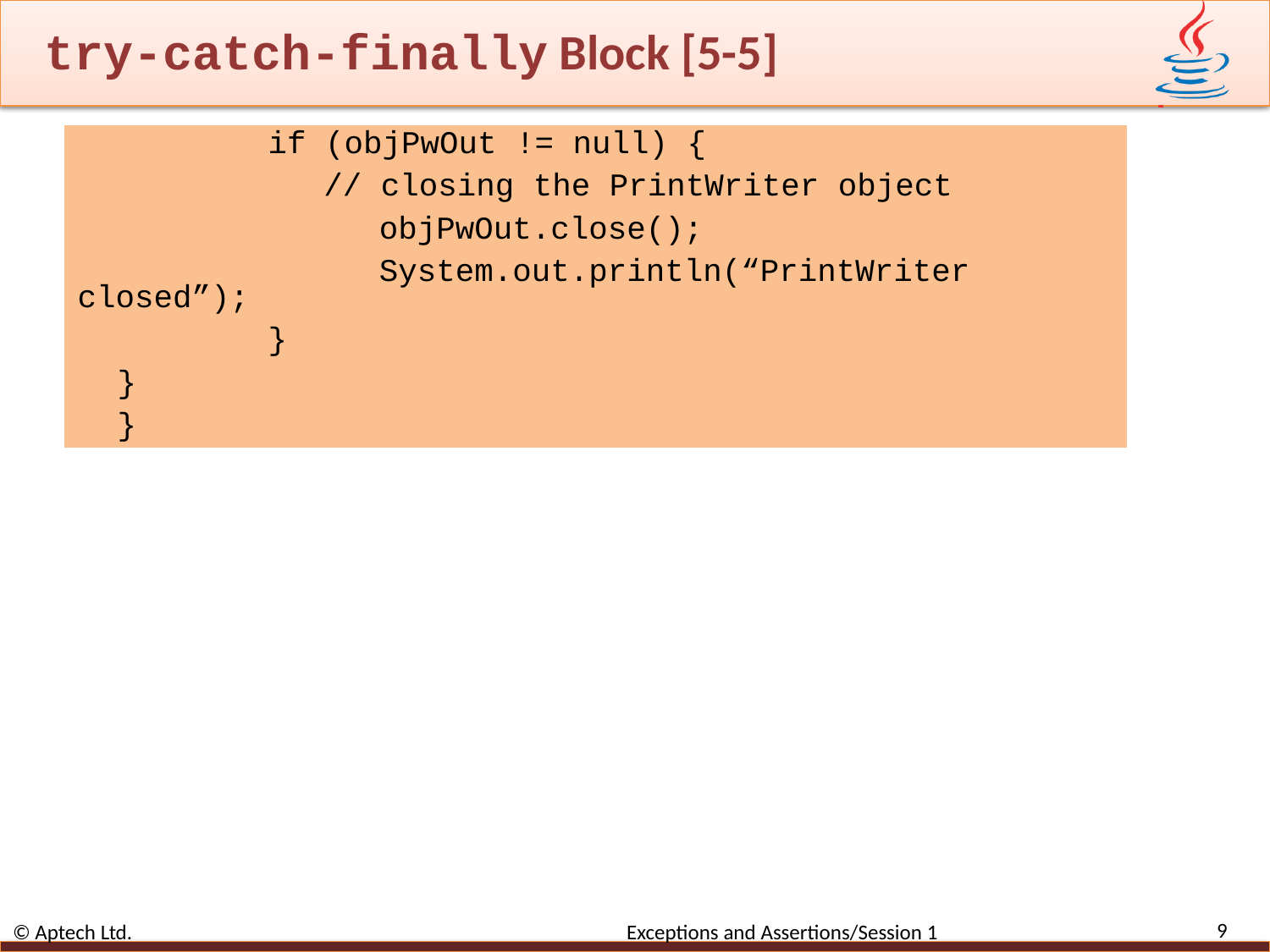

# try-catch-finally Block [5-5]
if (objPwOut != null) {
// closing the PrintWriter object
objPwOut.close();
System.out.println(“PrintWriter closed”);
}
}
}

9
© Aptech Ltd.                                                                                                      Exceptions and Assertions/Session 1